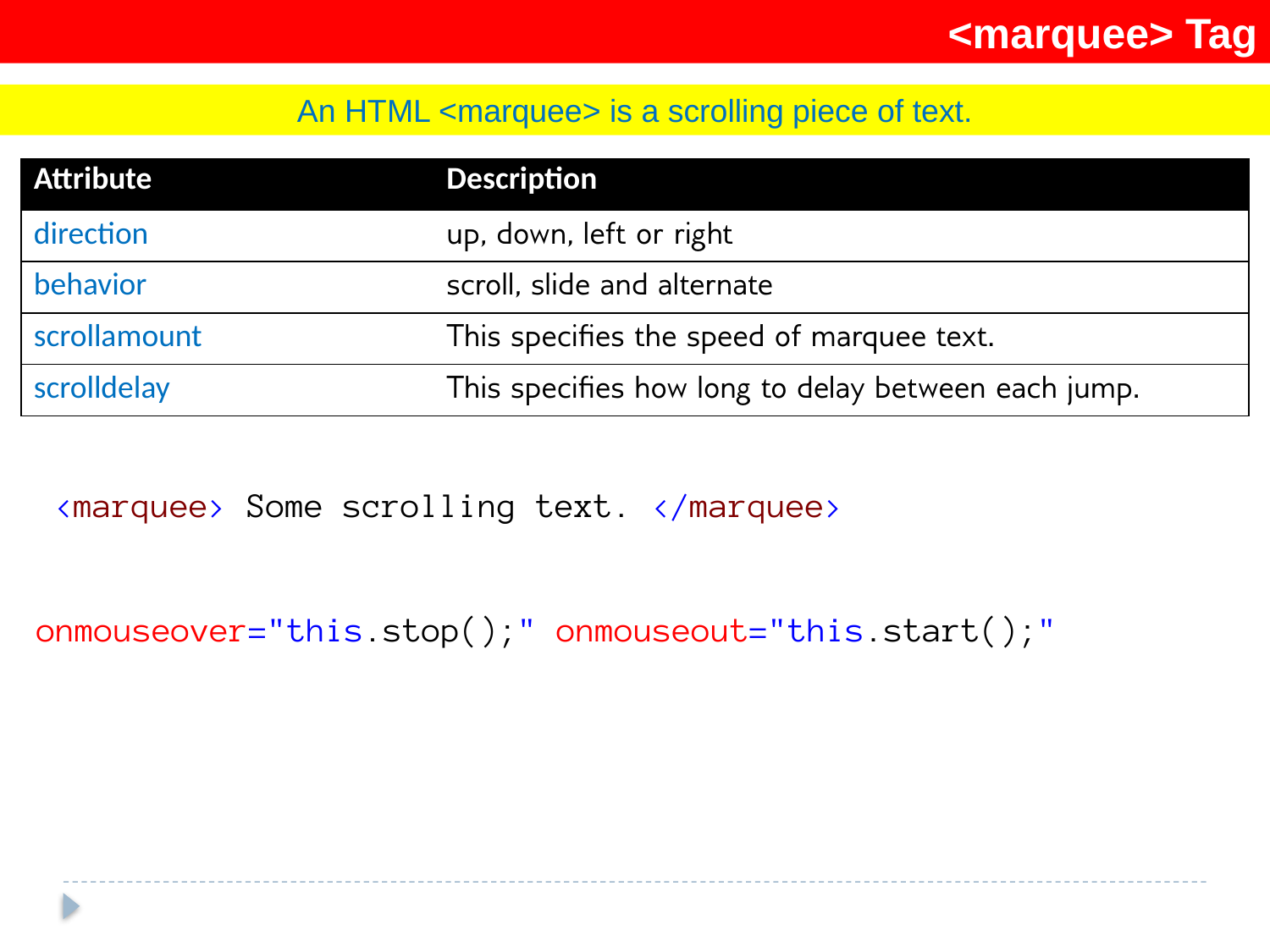

<marquee> Tag
An HTML <marquee> is a scrolling piece of text.
| Attribute | Description |
| --- | --- |
| direction | up, down, left or right |
| behavior | scroll, slide and alternate |
| scrollamount | This specifies the speed of marquee text. |
| scrolldelay | This specifies how long to delay between each jump. |
<marquee> Some scrolling text. </marquee>
onmouseover="this.stop();" onmouseout="this.start();"